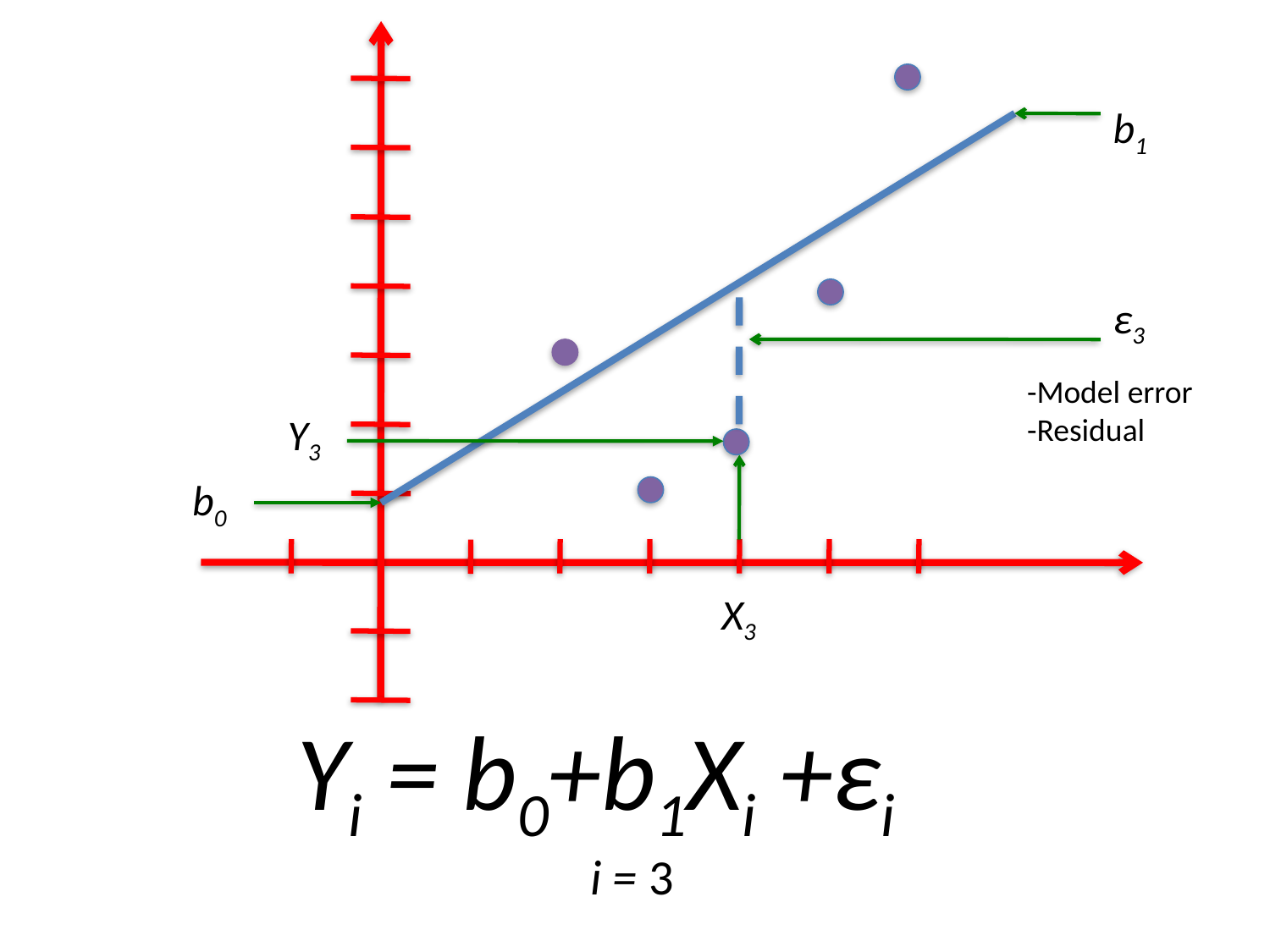

b1
ε3
-Model error
-Residual
Y3
X3
b0
Yi = b0+b1Xi +εi
i = 3